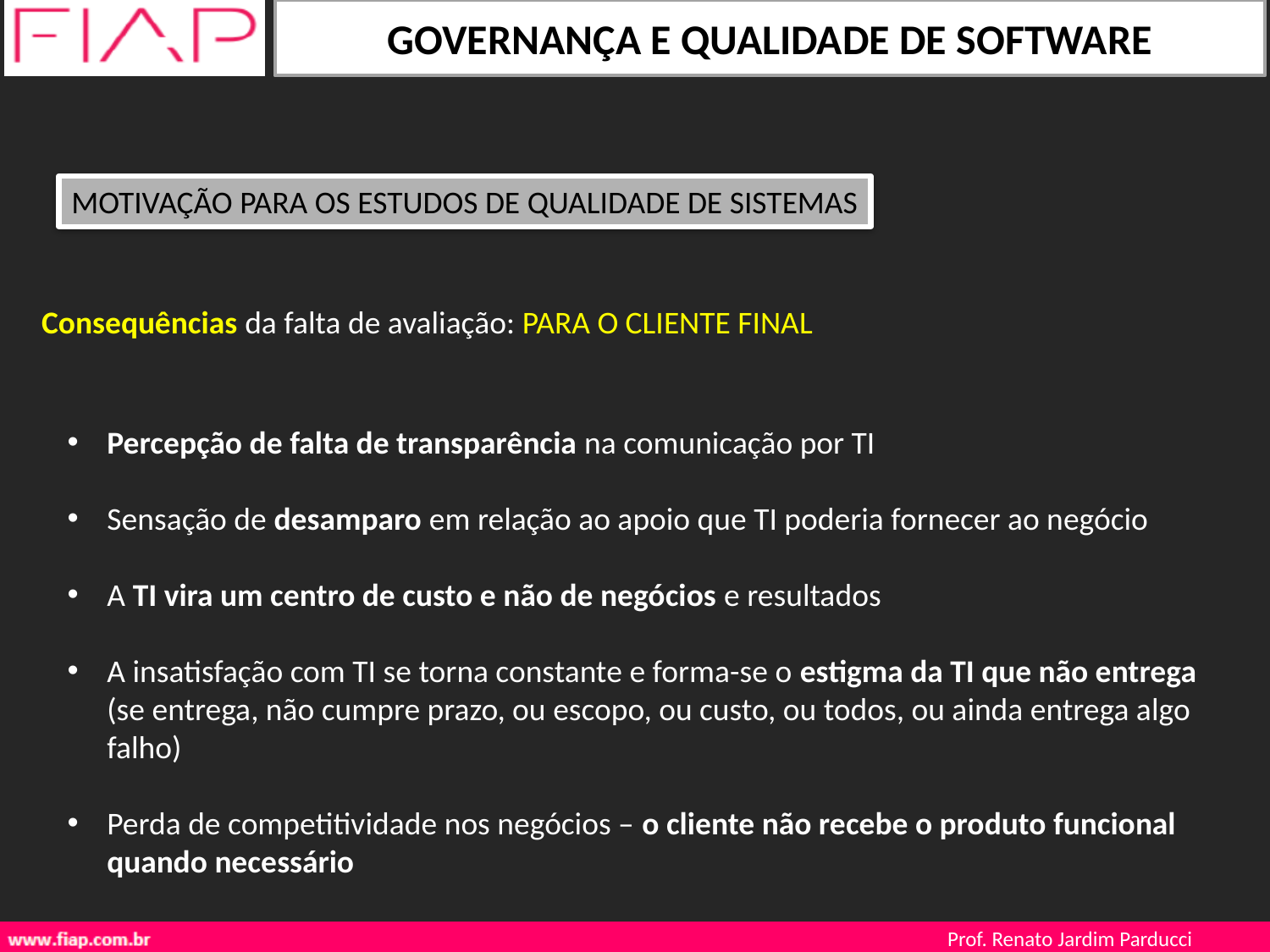

MOTIVAÇÃO PARA OS ESTUDOS DE QUALIDADE DE SISTEMAS
Consequências da falta de avaliação: PARA O CLIENTE FINAL
Percepção de falta de transparência na comunicação por TI

Sensação de desamparo em relação ao apoio que TI poderia fornecer ao negócio

A TI vira um centro de custo e não de negócios e resultados

A insatisfação com TI se torna constante e forma-se o estigma da TI que não entrega (se entrega, não cumpre prazo, ou escopo, ou custo, ou todos, ou ainda entrega algo falho)

Perda de competitividade nos negócios – o cliente não recebe o produto funcional quando necessário